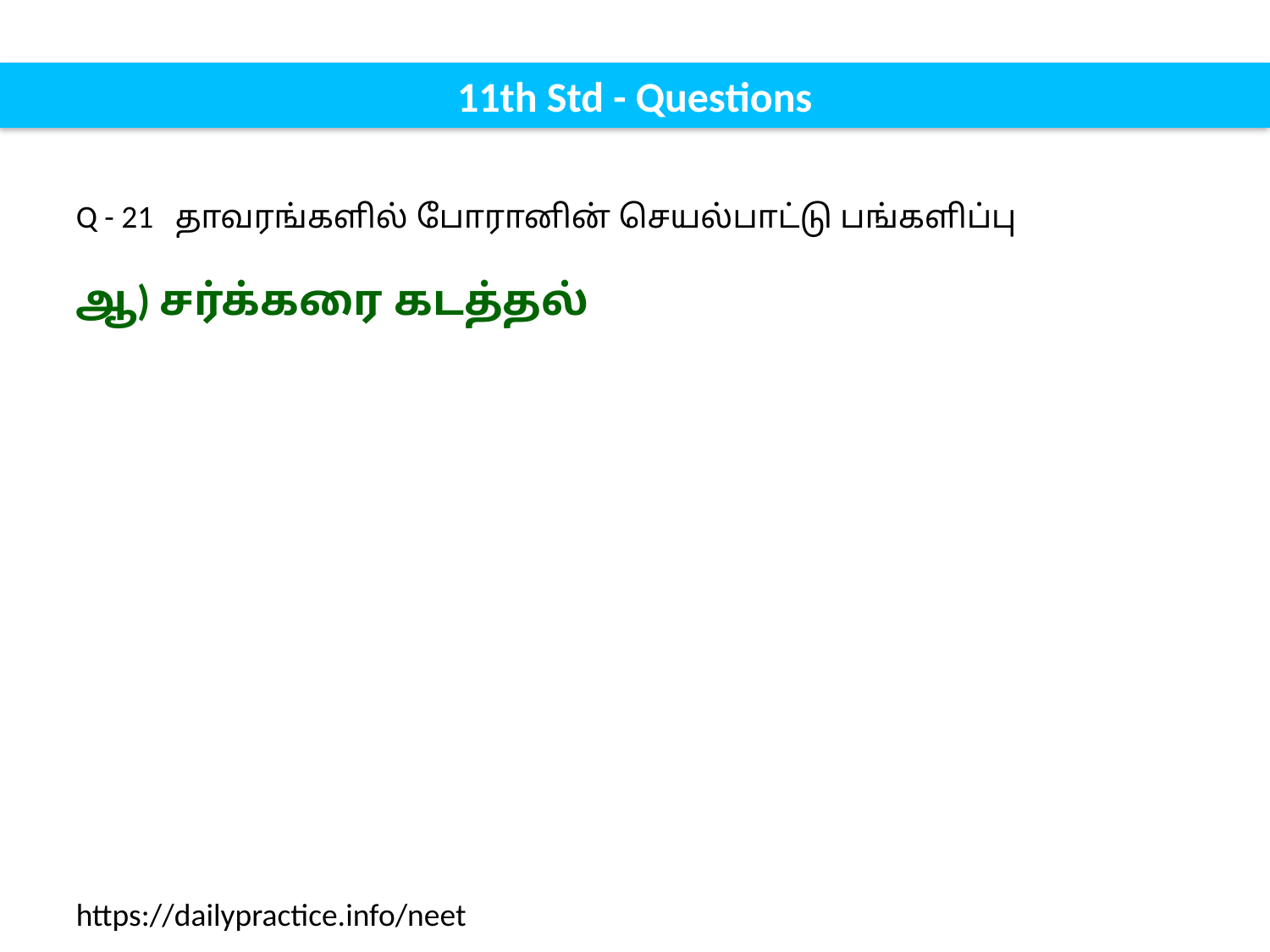

11th Std - Questions
Q - 21   தாவரங்களில் போரானின் செயல்பாட்டு பங்களிப்பு

ஆ) சர்க்கரை கடத்தல்
https://dailypractice.info/neet